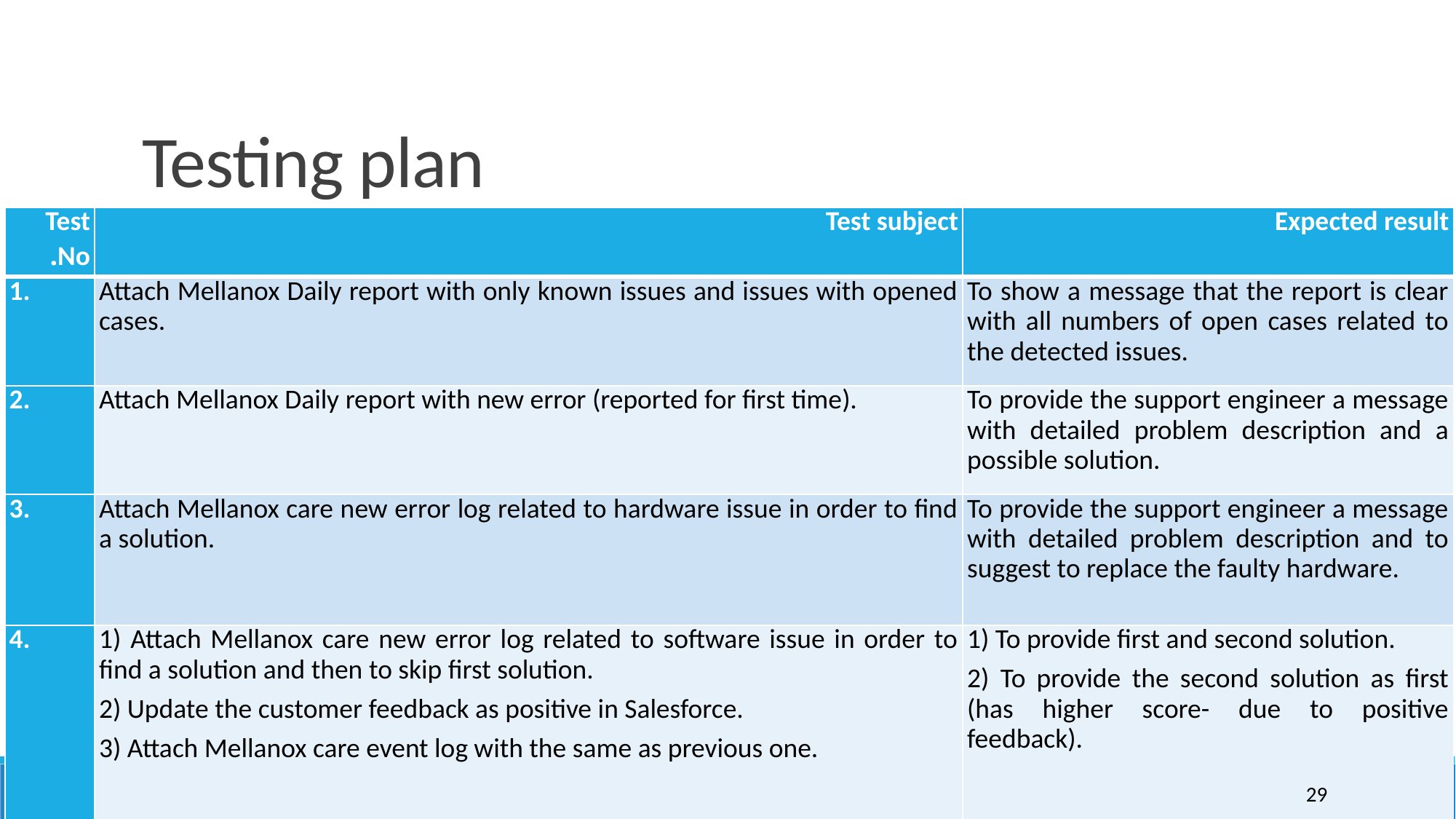

# Testing plan
| Test No. | Test subject | Expected result |
| --- | --- | --- |
| 1. | Attach Mellanox Daily report with only known issues and issues with opened cases. | To show a message that the report is clear with all numbers of open cases related to the detected issues. |
| 2. | Attach Mellanox Daily report with new error (reported for first time). | To provide the support engineer a message with detailed problem description and a possible solution. |
| 3. | Attach Mellanox care new error log related to hardware issue in order to find a solution. | To provide the support engineer a message with detailed problem description and to suggest to replace the faulty hardware. |
| 4. | 1) Attach Mellanox care new error log related to software issue in order to find a solution and then to skip first solution. 2) Update the customer feedback as positive in Salesforce. 3) Attach Mellanox care event log with the same as previous one. | 1) To provide first and second solution. 2) To provide the second solution as first (has higher score- due to positive feedback). |
29